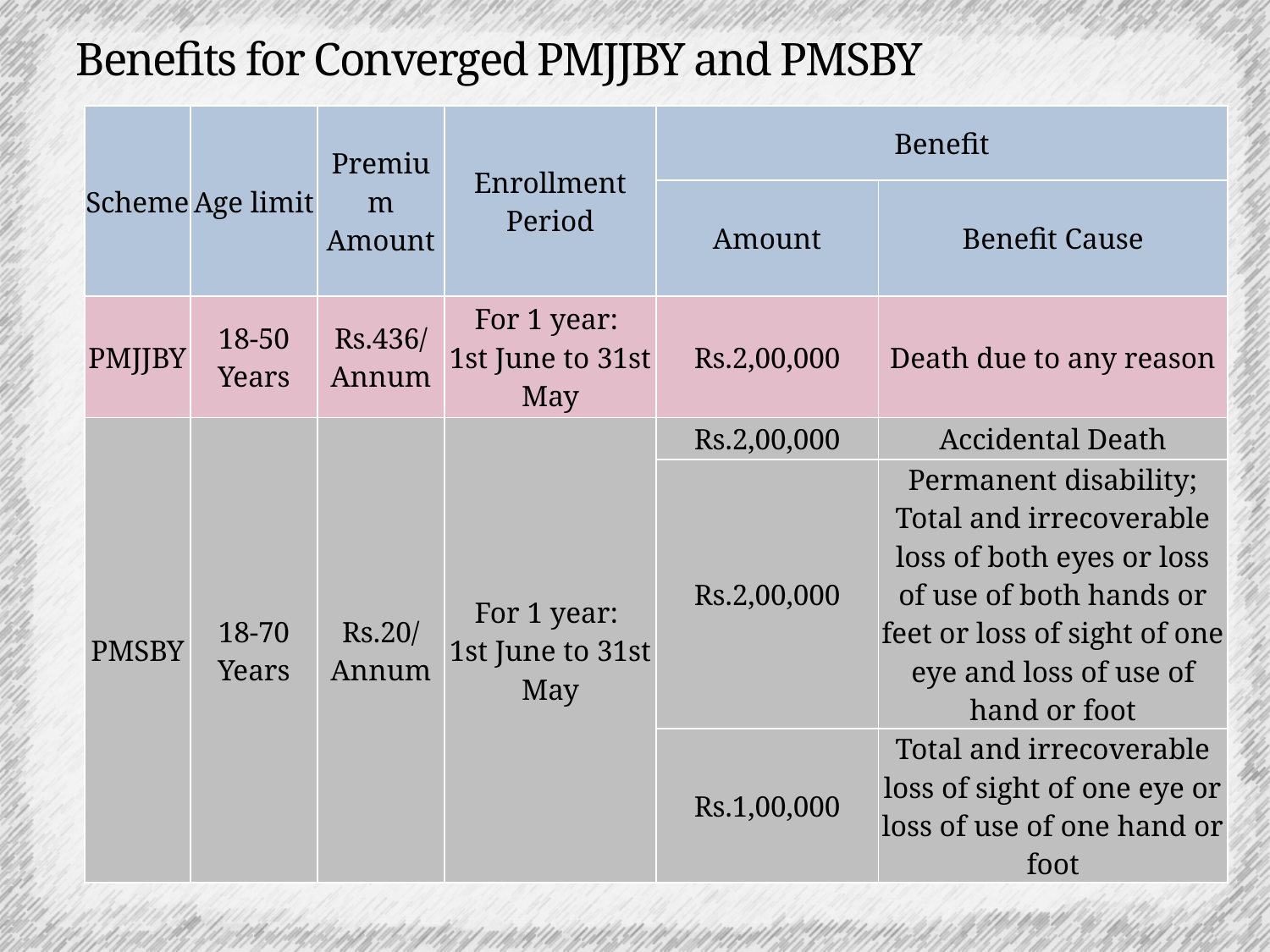

# Benefits for Converged PMJJBY and PMSBY
| Scheme | Age limit | Premium Amount | Enrollment Period | Benefit |  |
| --- | --- | --- | --- | --- | --- |
|  |  |  |  | Amount | Benefit Cause |
| PMJJBY | 18-50 Years | Rs.436/ Annum | For 1 year: 1st June to 31st May | Rs.2,00,000 | Death due to any reason |
| PMSBY | 18-70 Years | Rs.20/ Annum | For 1 year: 1st June to 31st May | Rs.2,00,000 | Accidental Death |
|  |  |  |  | Rs.2,00,000 | Permanent disability; Total and irrecoverable loss of both eyes or loss of use of both hands or feet or loss of sight of one eye and loss of use of hand or foot |
|  |  |  |  | Rs.1,00,000 | Total and irrecoverable loss of sight of one eye or loss of use of one hand or foot |